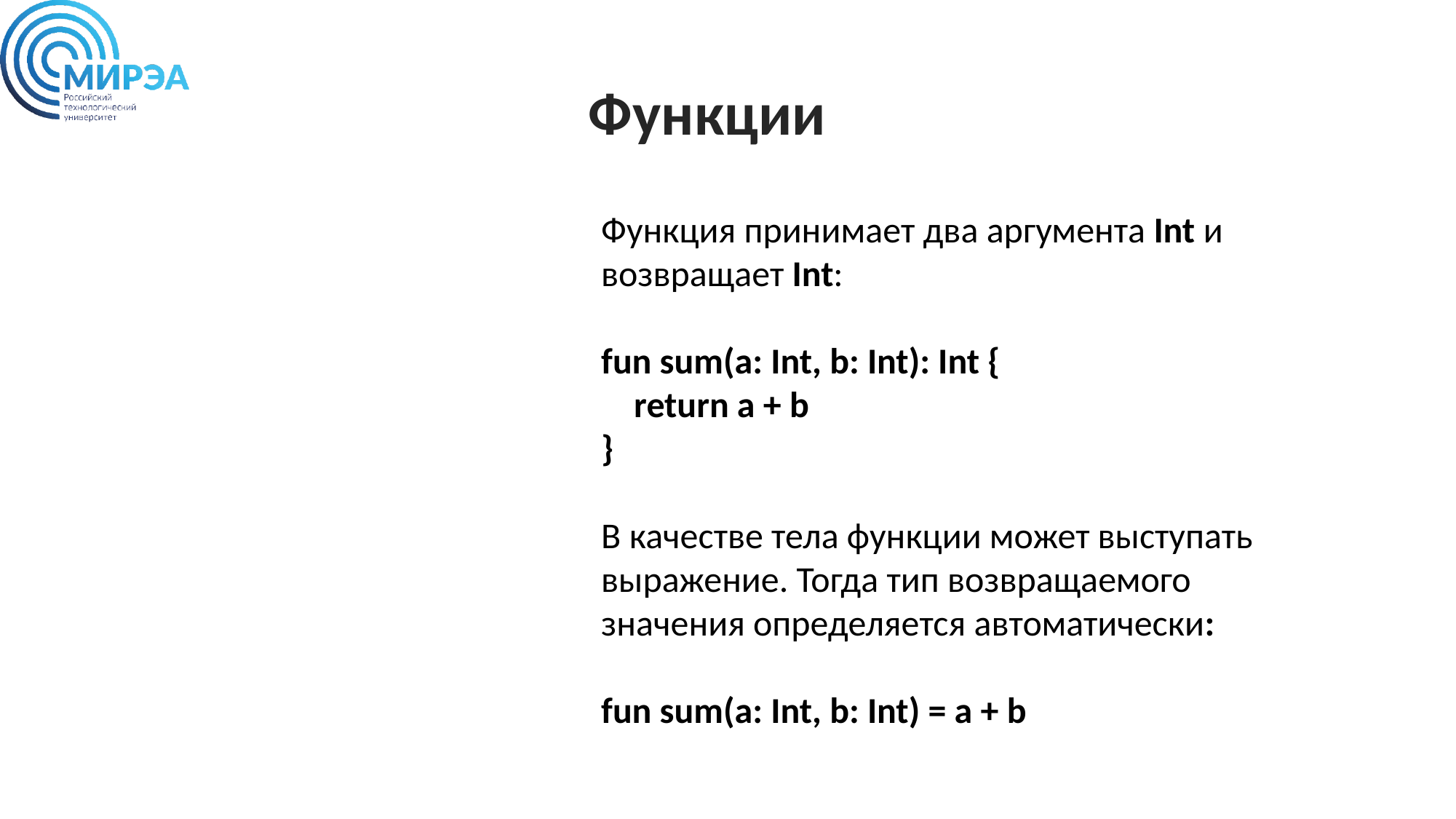

Функции
Функция принимает два аргумента Int и возвращает Int:

fun sum(a: Int, b: Int): Int {
    return a + b
}
В качестве тела функции может выступать выражение. Тогда тип возвращаемого значения определяется автоматически:

fun sum(a: Int, b: Int) = a + b